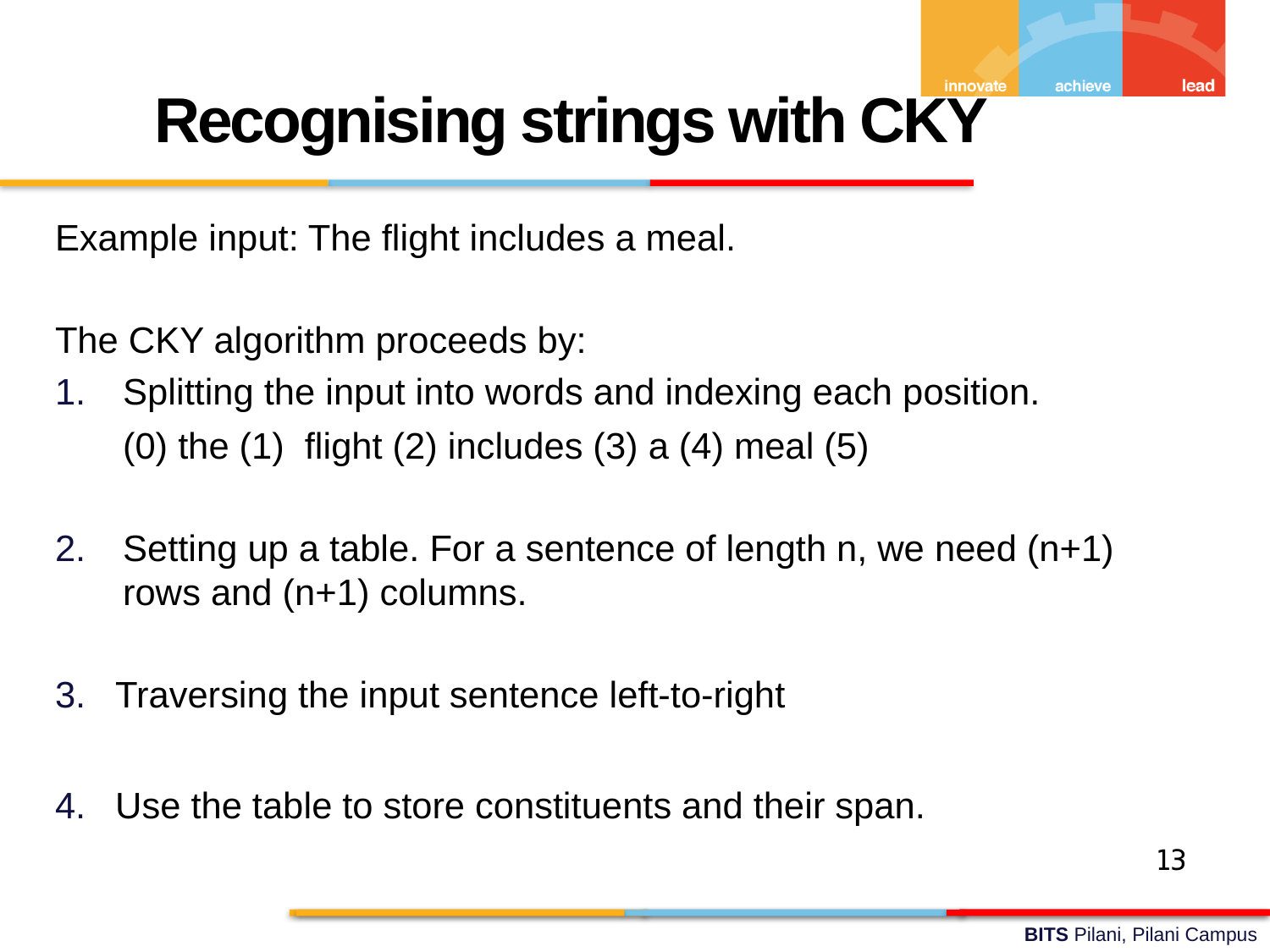

Recognising strings with CKY
Example input: The flight includes a meal.

The CKY algorithm proceeds by:
Splitting the input into words and indexing each position.
		(0) the (1)  flight (2) includes (3) a (4) meal (5)

Setting up a table. For a sentence of length n, we need (n+1) rows and (n+1) columns.

Traversing the input sentence left-to-right

Use the table to store constituents and their span.

13